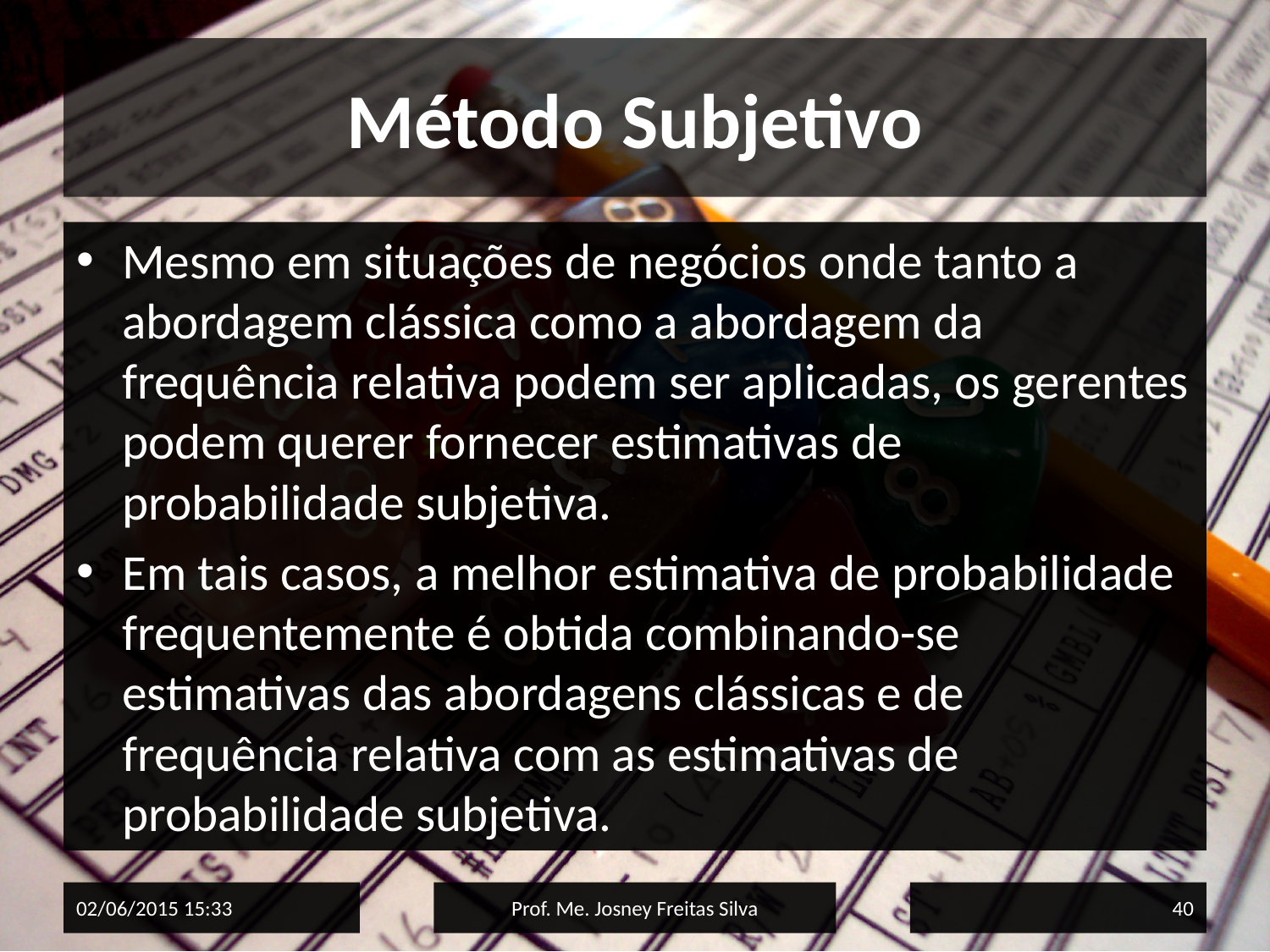

# Método Subjetivo
Mesmo em situações de negócios onde tanto a abordagem clássica como a abordagem da frequência relativa podem ser aplicadas, os gerentes podem querer fornecer estimativas de probabilidade subjetiva.
Em tais casos, a melhor estimativa de probabilidade frequentemente é obtida combinando-se estimativas das abordagens clássicas e de frequência relativa com as estimativas de probabilidade subjetiva.
02/06/2015 15:33
Prof. Me. Josney Freitas Silva
40